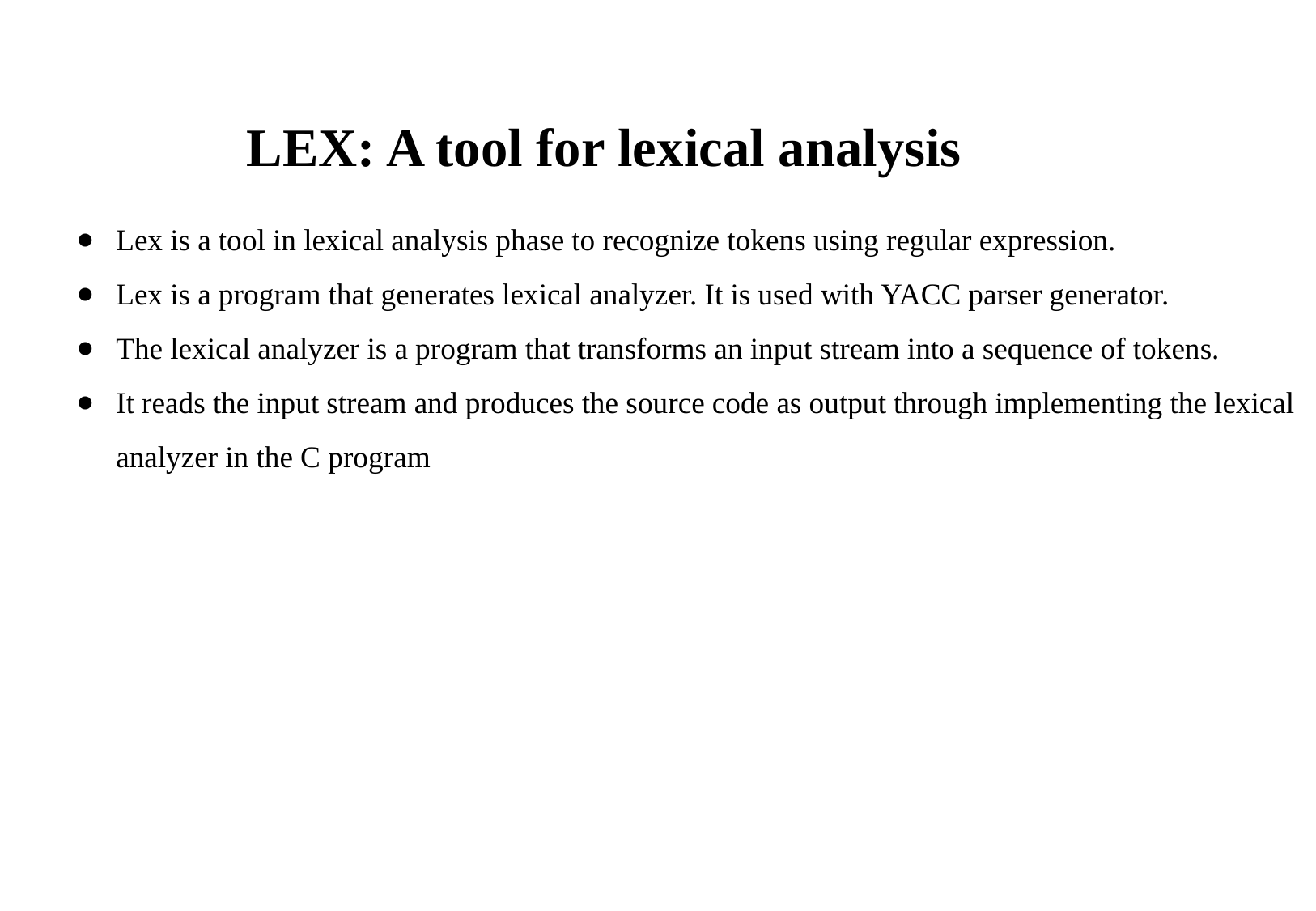

# LEX: A tool for lexical analysis
Lex is a tool in lexical analysis phase to recognize tokens using regular expression.
Lex is a program that generates lexical analyzer. It is used with YACC parser generator.
The lexical analyzer is a program that transforms an input stream into a sequence of tokens.
It reads the input stream and produces the source code as output through implementing the lexical analyzer in the C program